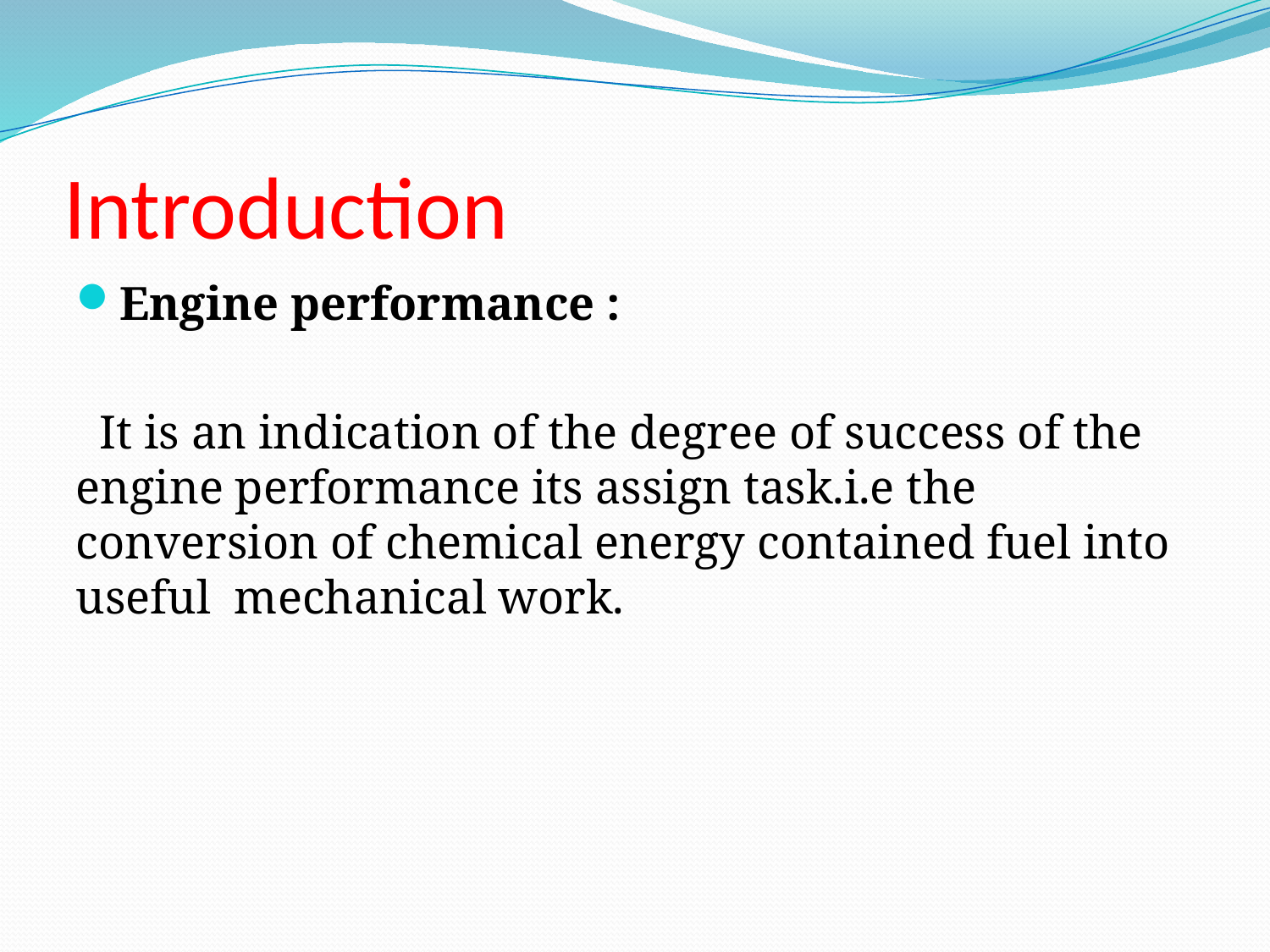

# Introduction
Engine performance :

  It is an indication of the degree of success of the engine performance its assign task.i.e the conversion of chemical energy contained fuel into useful  mechanical work.